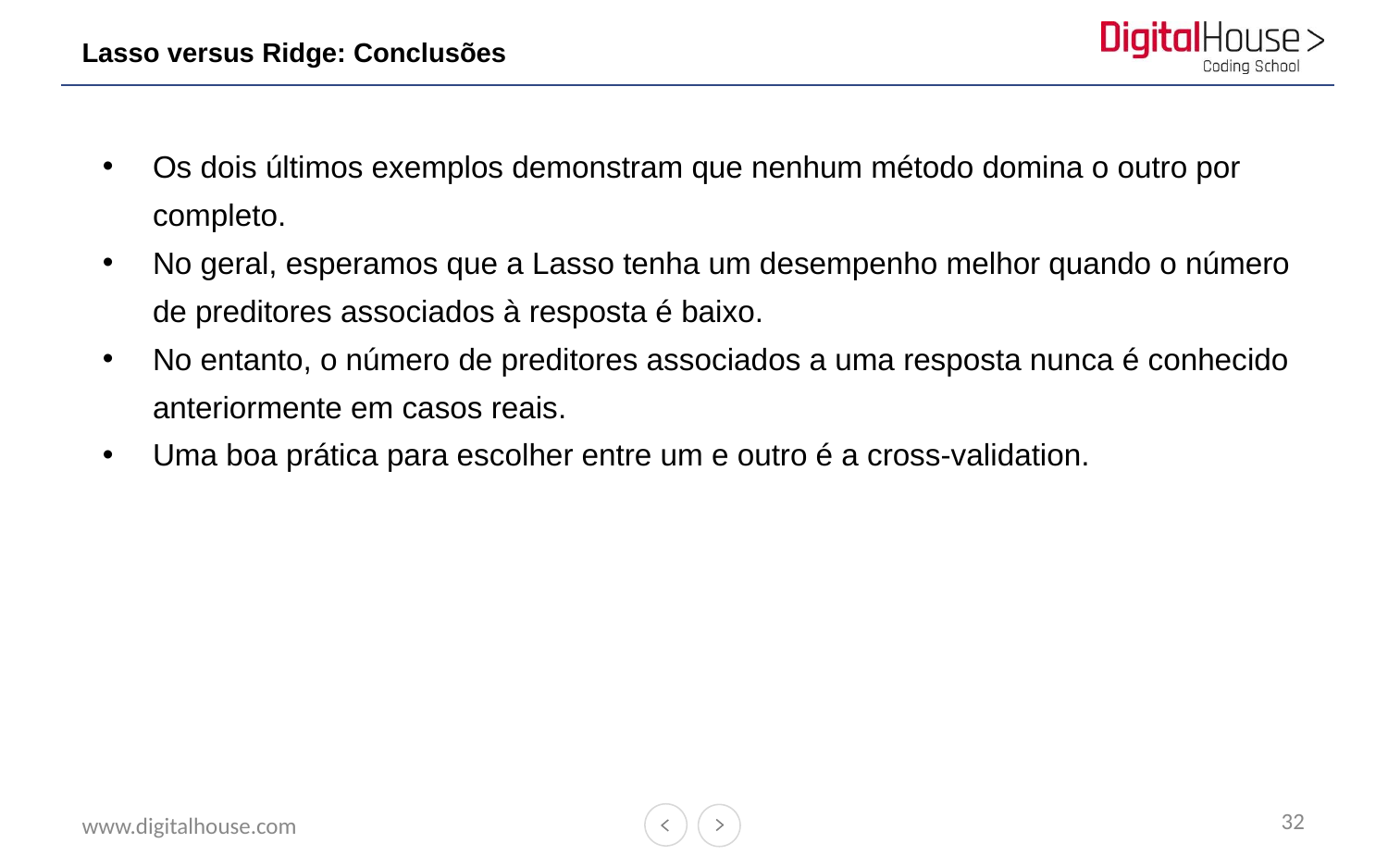

# Lasso versus Ridge: Conclusões
Os dois últimos exemplos demonstram que nenhum método domina o outro por completo.
No geral, esperamos que a Lasso tenha um desempenho melhor quando o número de preditores associados à resposta é baixo.
No entanto, o número de preditores associados a uma resposta nunca é conhecido anteriormente em casos reais.
Uma boa prática para escolher entre um e outro é a cross-validation.
32